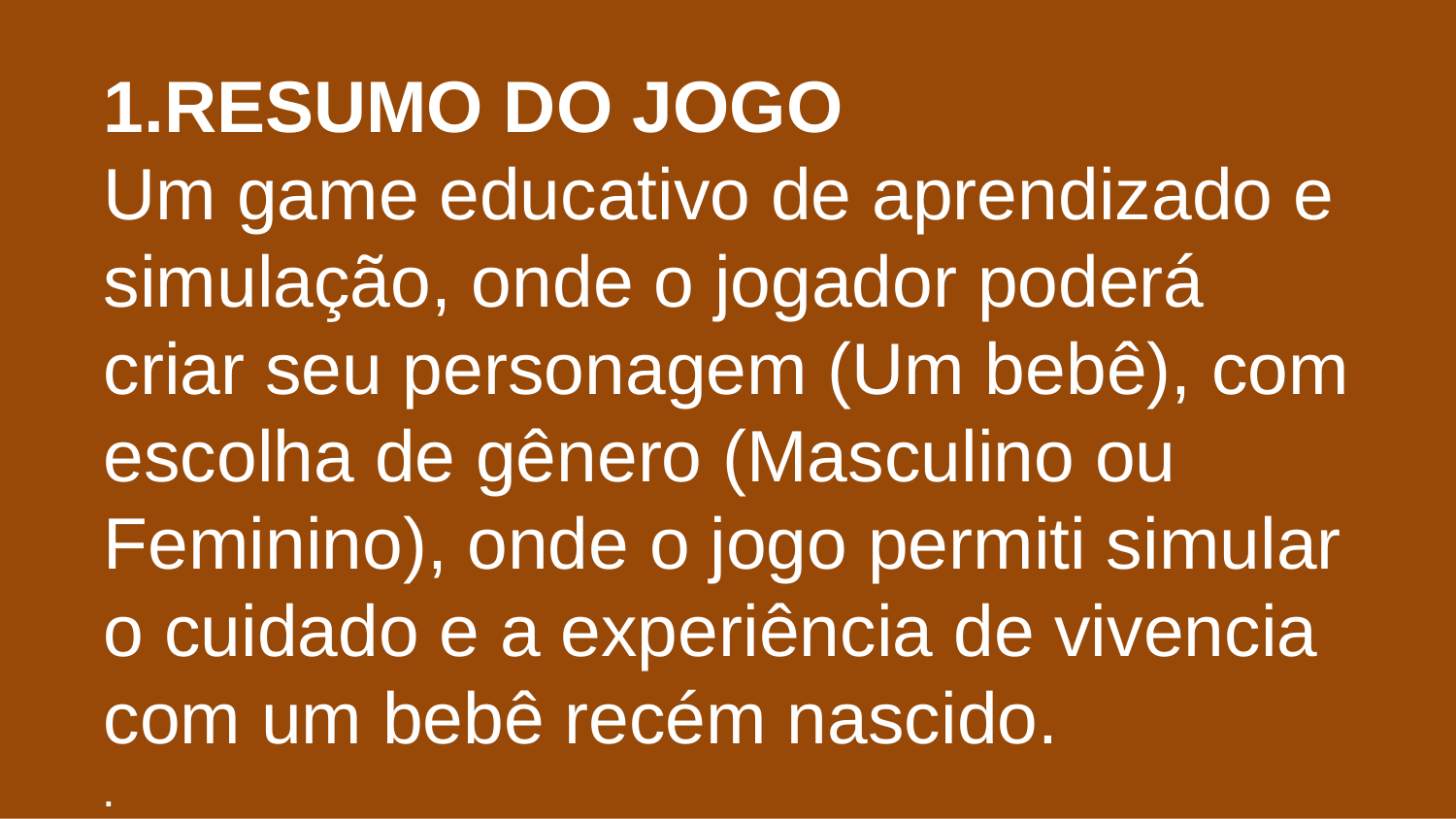

# 1.Resumo do Jogo Um game educativo de aprendizado e simulação, onde o jogador poderá criar seu personagem (Um bebê), com escolha de gênero (Masculino ou Feminino), onde o jogo permiti simular o cuidado e a experiência de vivencia com um bebê recém nascido. .